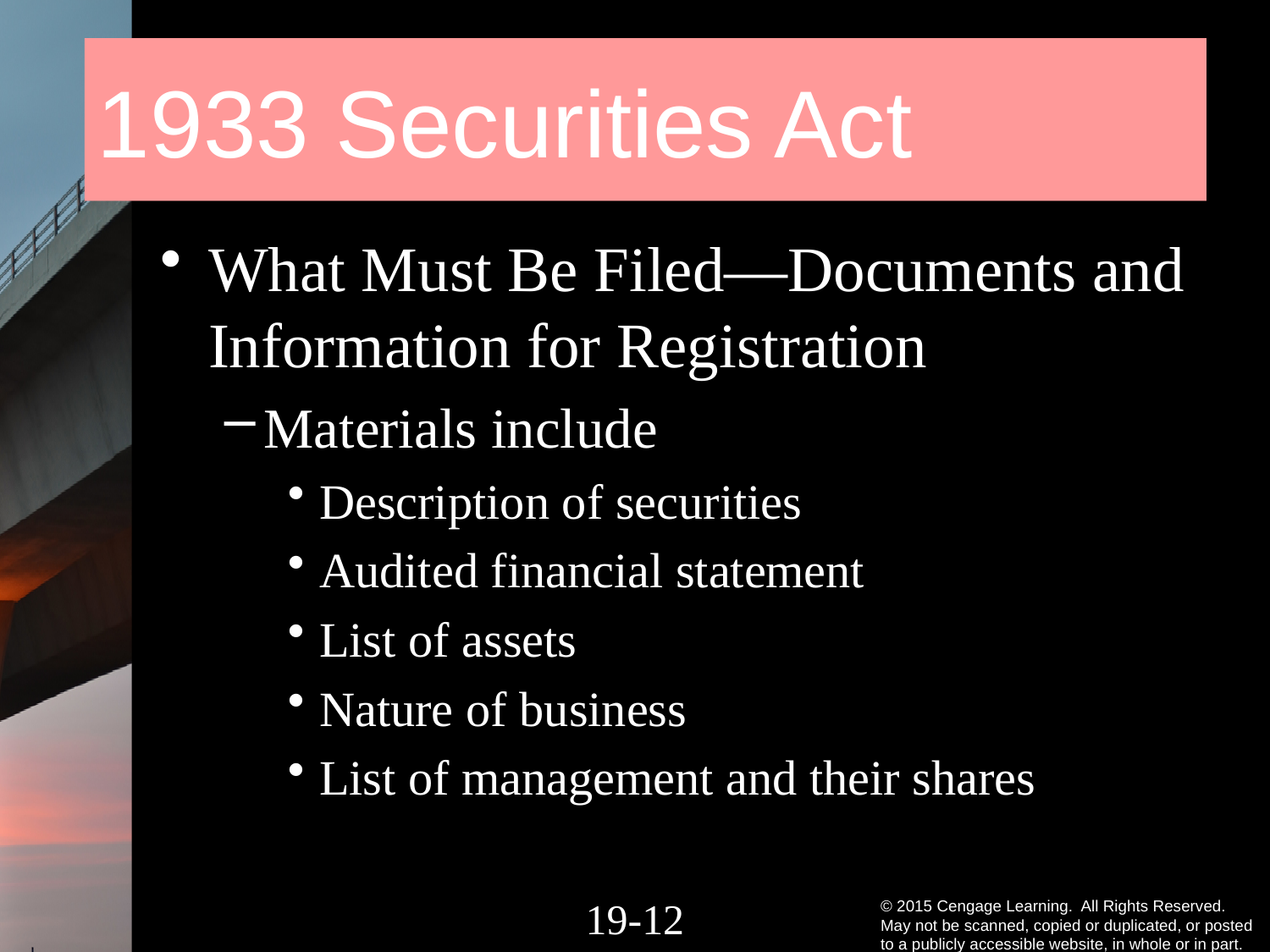

# 1933 Securities Act
What Must Be Filed—Documents and Information for Registration
Materials include
Description of securities
Audited financial statement
List of assets
Nature of business
List of management and their shares
19-12